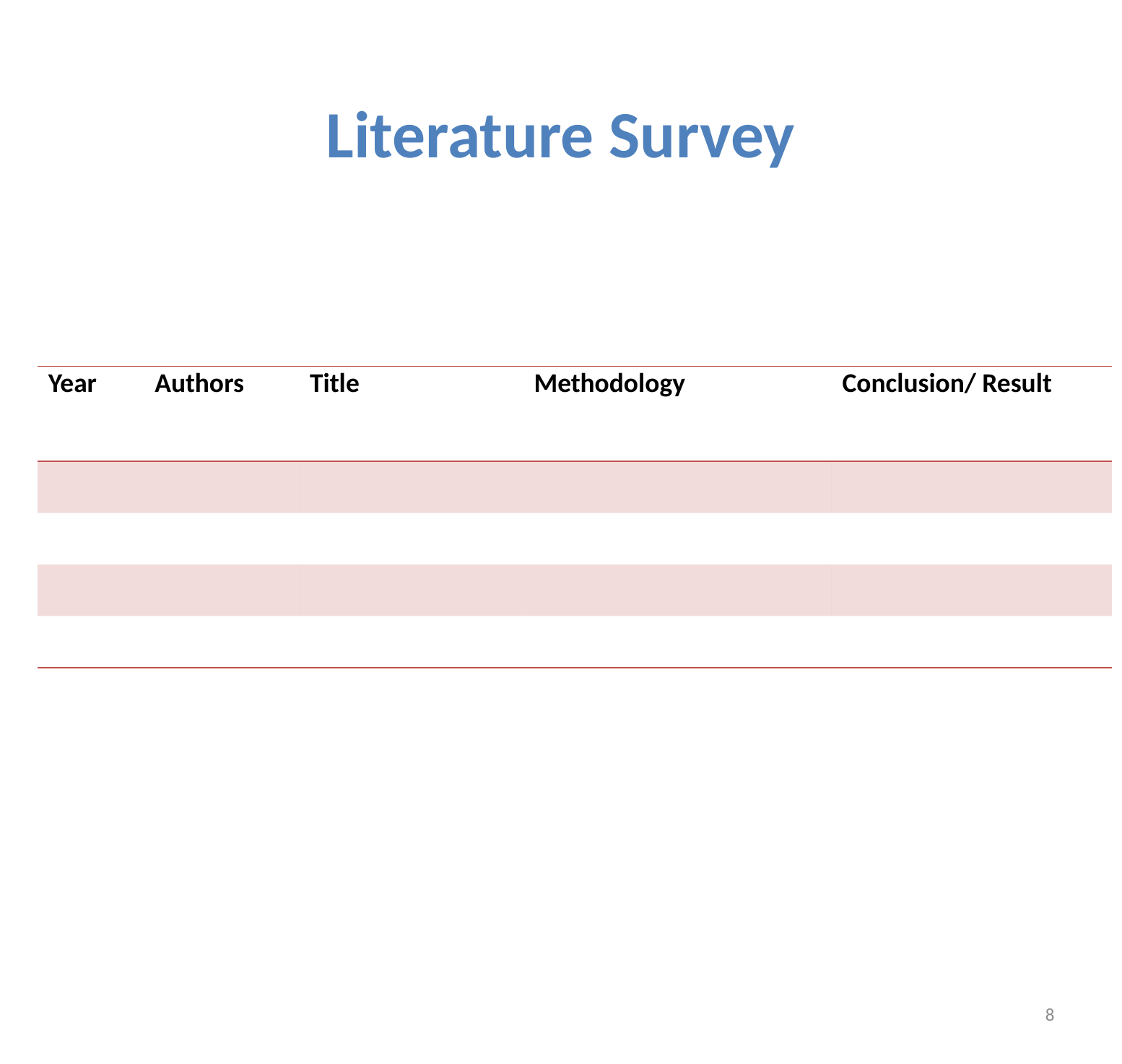

# Literature Survey
| Year | Authors | Title | Methodology | Conclusion/ Result |
| --- | --- | --- | --- | --- |
|  |  |  |  |  |
|  |  |  |  |  |
|  |  |  |  |  |
|  |  |  |  |  |
8